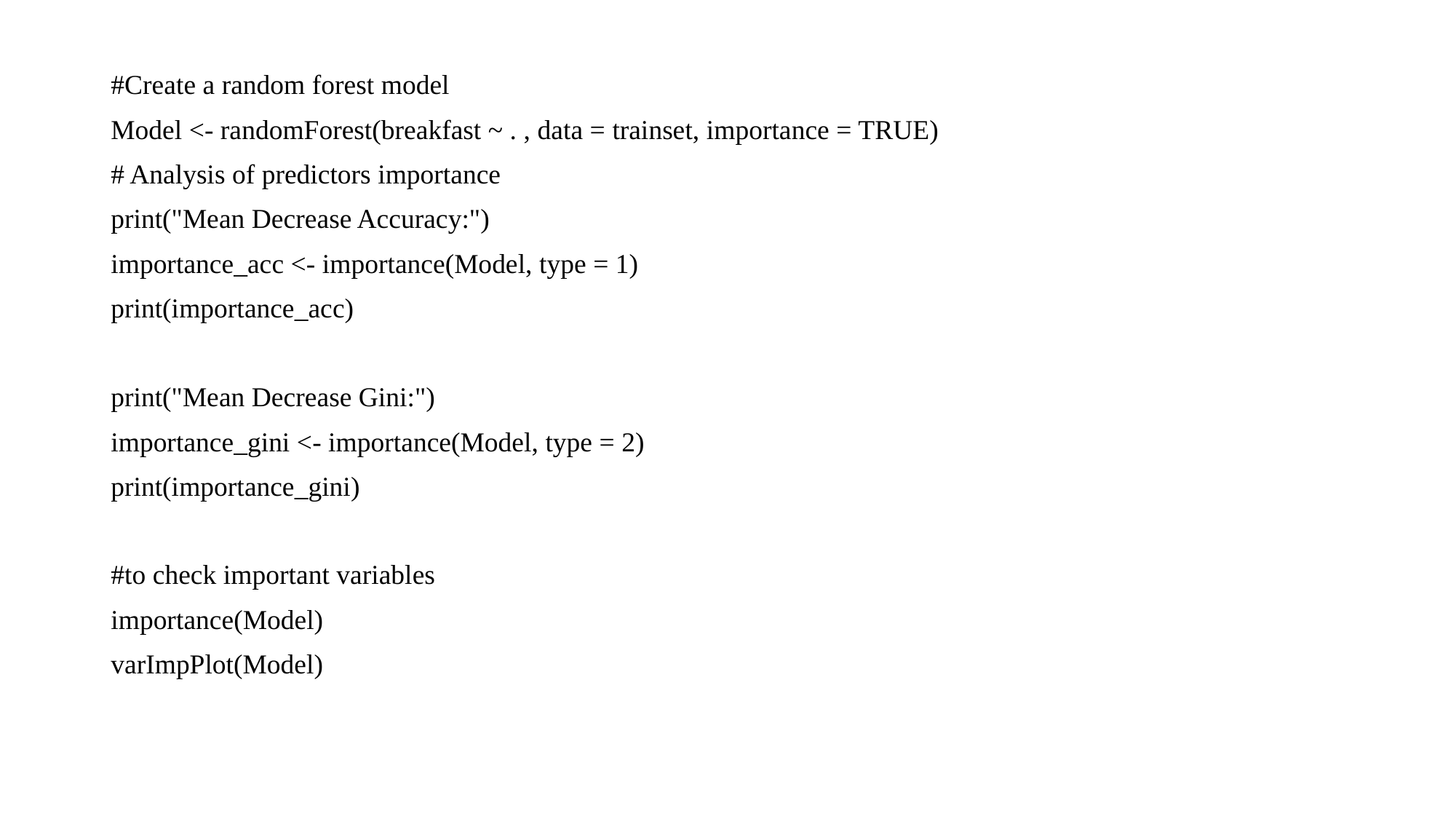

#Create a random forest model
Model <- randomForest(breakfast ~ . , data = trainset, importance = TRUE)
# Analysis of predictors importance
print("Mean Decrease Accuracy:")
importance_acc <- importance(Model, type = 1)
print(importance_acc)

print("Mean Decrease Gini:")
importance_gini <- importance(Model, type = 2)
print(importance_gini)
#to check important variables
importance(Model)
varImpPlot(Model)